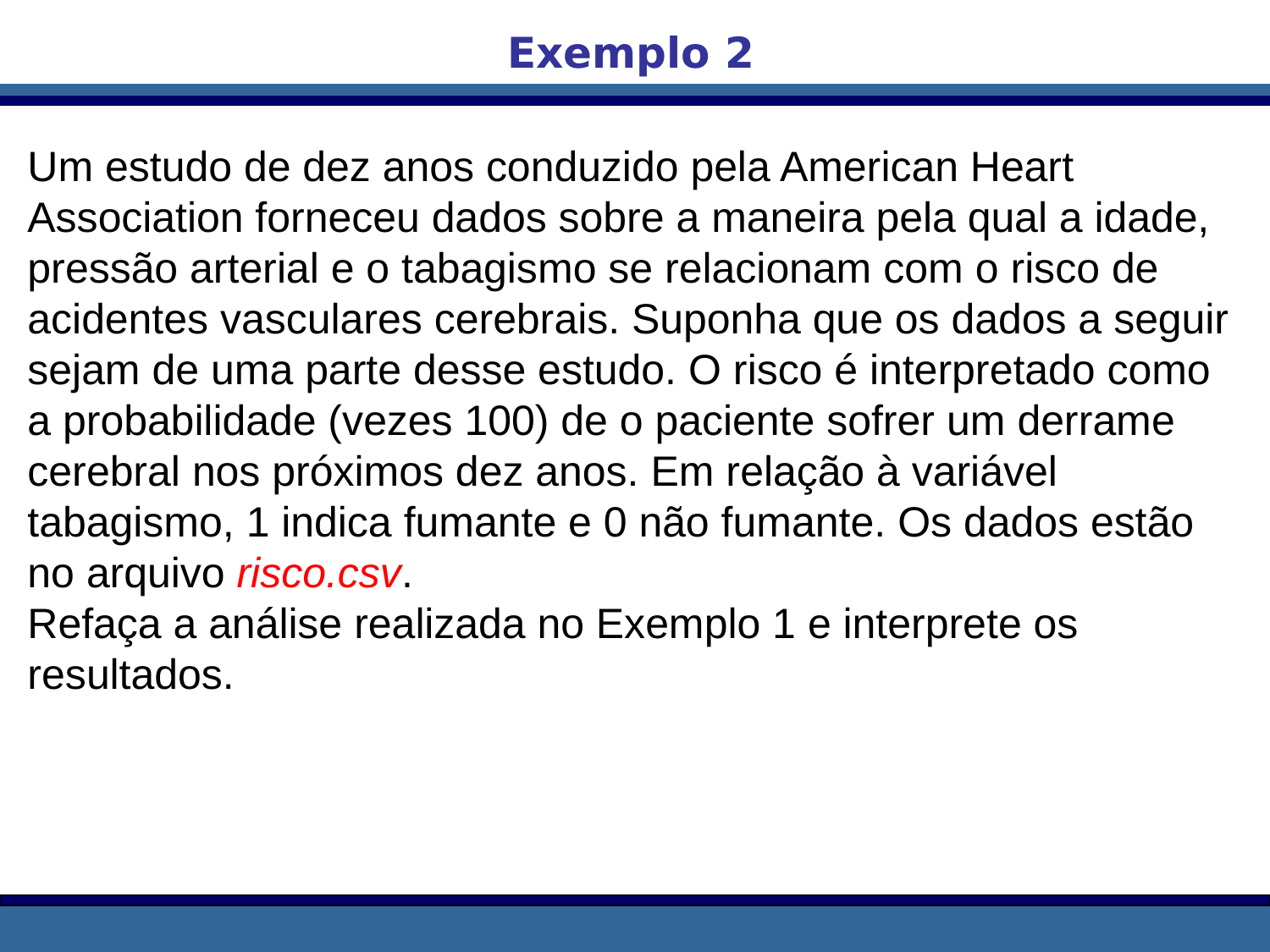

Exemplo 2
Um estudo de dez anos conduzido pela American Heart Association forneceu dados sobre a maneira pela qual a idade, pressão arterial e o tabagismo se relacionam com o risco de acidentes vasculares cerebrais. Suponha que os dados a seguir sejam de uma parte desse estudo. O risco é interpretado como a probabilidade (vezes 100) de o paciente sofrer um derrame cerebral nos próximos dez anos. Em relação à variável tabagismo, 1 indica fumante e 0 não fumante. Os dados estão no arquivo risco.csv.
Refaça a análise realizada no Exemplo 1 e interprete os resultados.